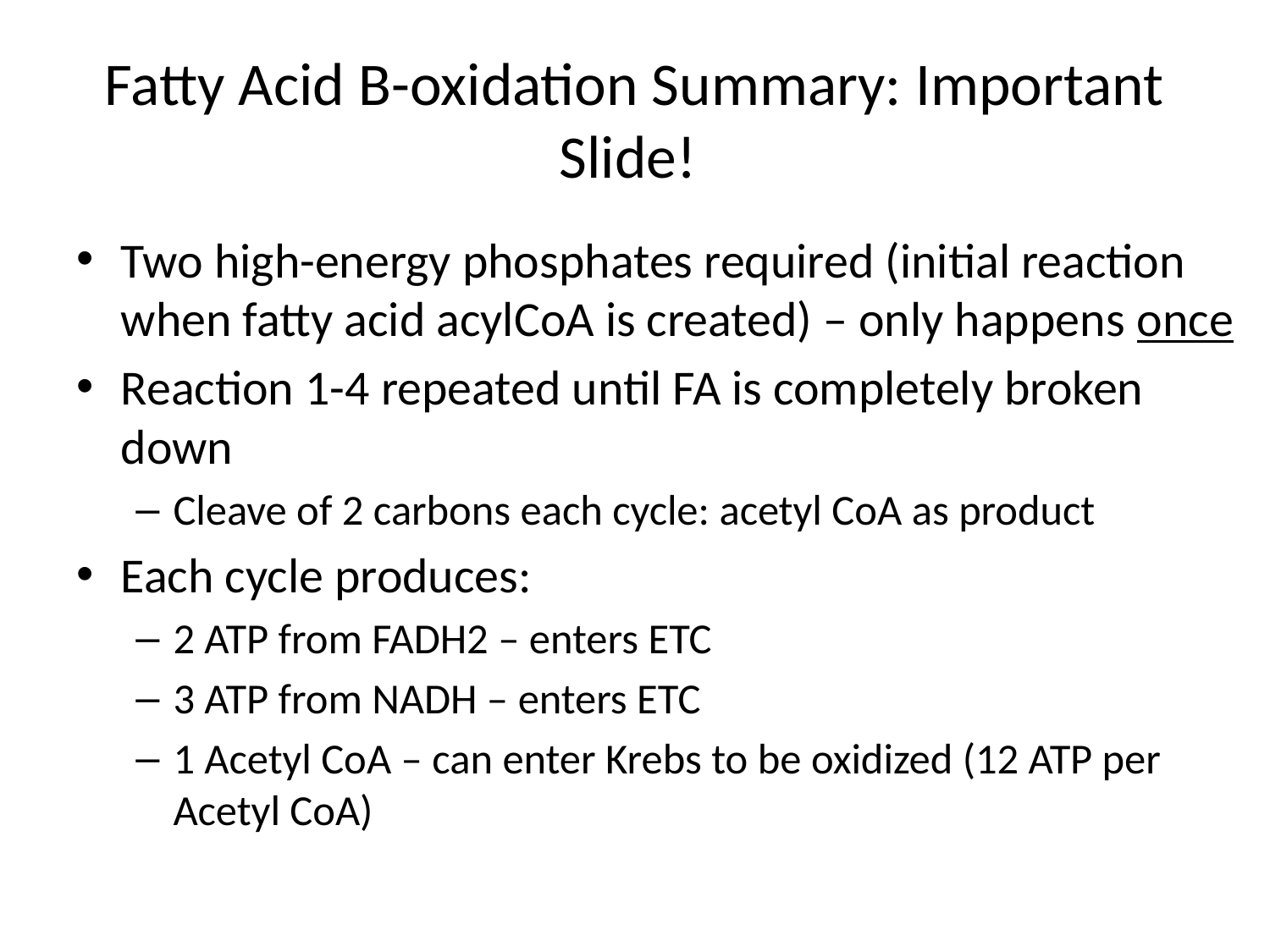

# Fatty Acid B-oxidation Summary: Important Slide!
Two high-energy phosphates required (initial reaction when fatty acid acylCoA is created) – only happens once
Reaction 1-4 repeated until FA is completely broken down
Cleave of 2 carbons each cycle: acetyl CoA as product
Each cycle produces:
2 ATP from FADH2 – enters ETC
3 ATP from NADH – enters ETC
1 Acetyl CoA – can enter Krebs to be oxidized (12 ATP per Acetyl CoA)